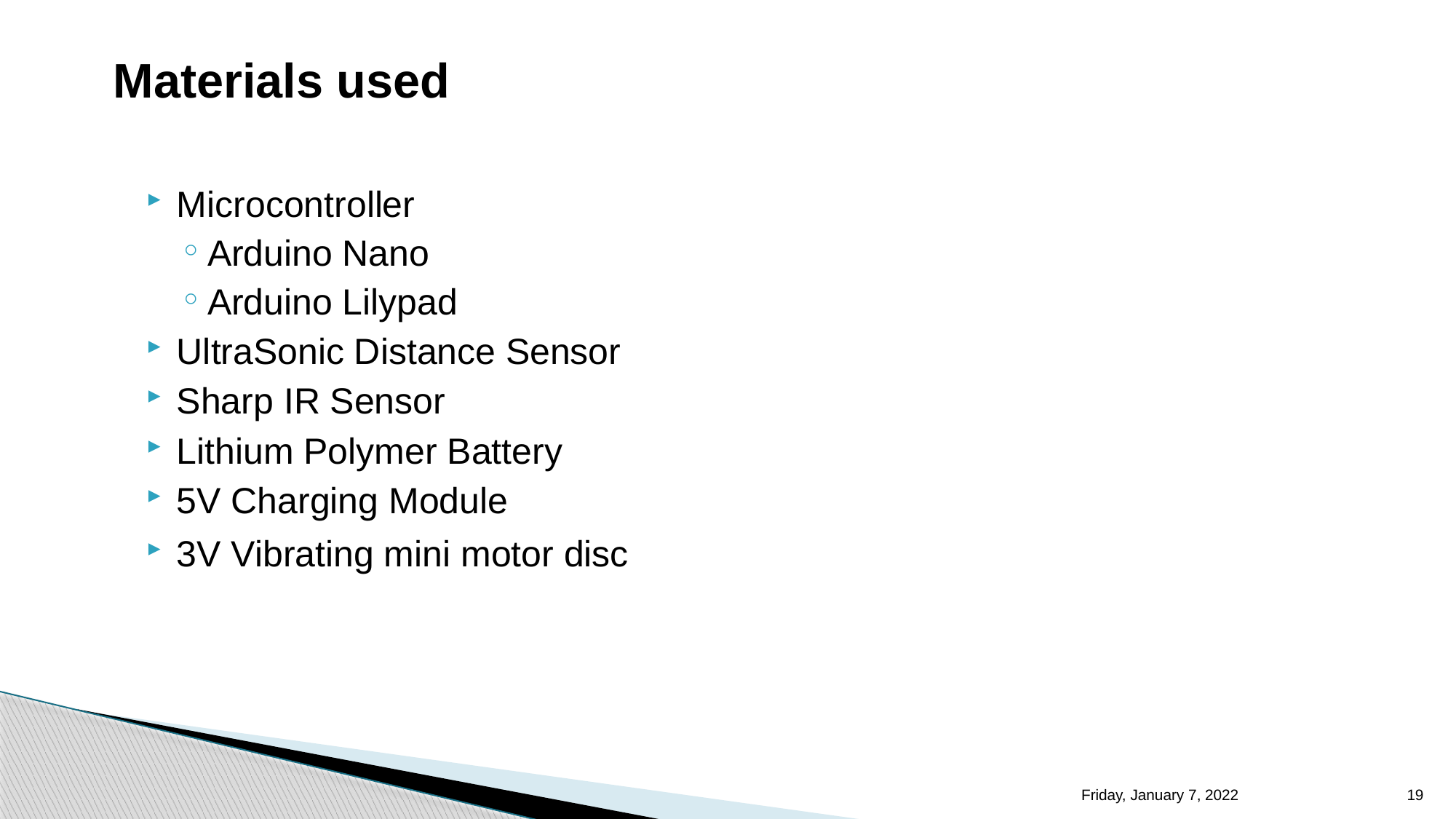

Materials used

Microcontroller
Arduino Nano
Arduino Lilypad
UltraSonic Distance Sensor
Sharp IR Sensor
Lithium Polymer Battery
5V Charging Module
3V Vibrating mini motor disc

Friday, January 7, 2022
19